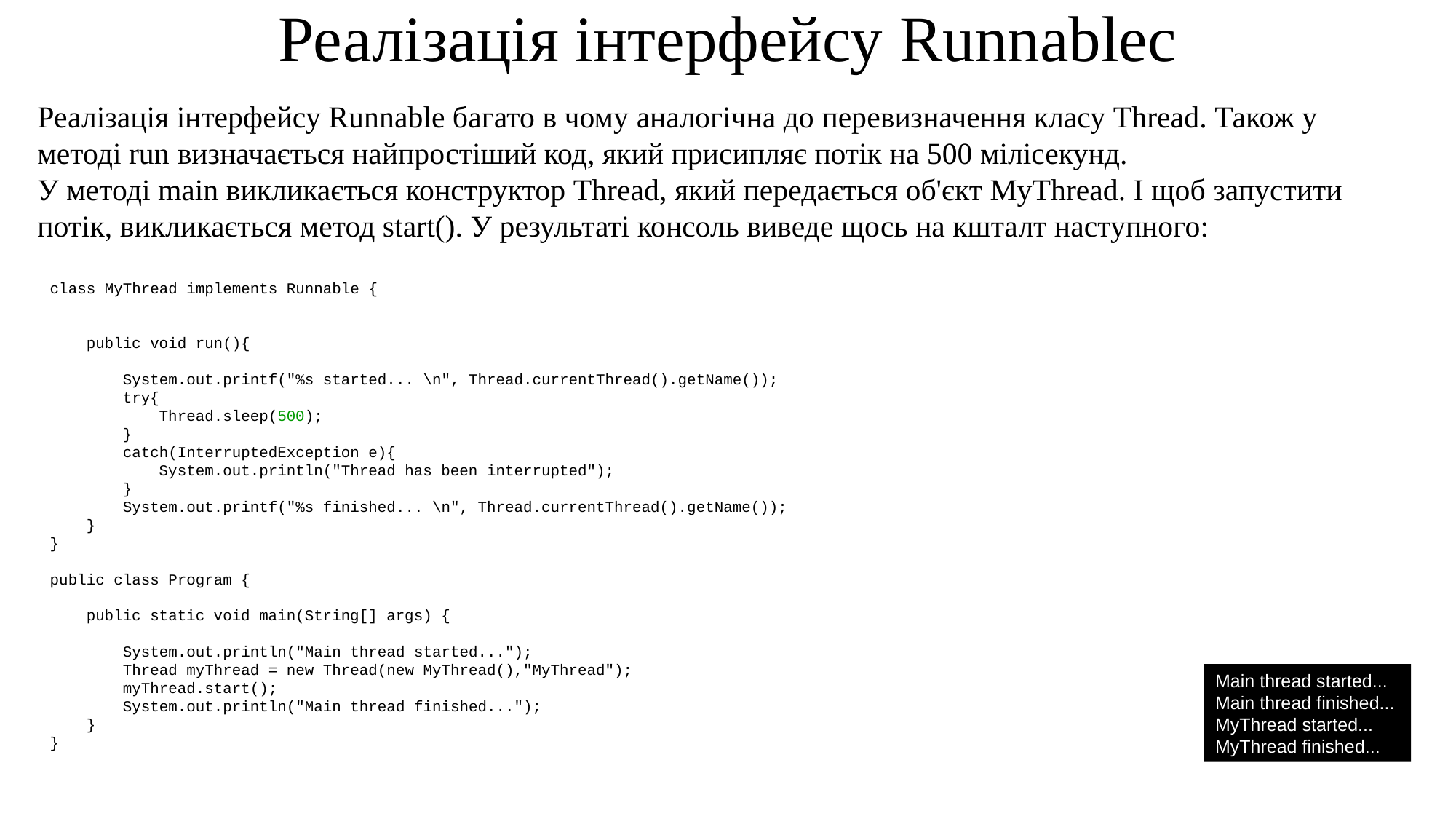

# Реалізація інтерфейсу Runnableс
Реалізація інтерфейсу Runnable багато в чому аналогічна до перевизначення класу Thread. Також у методі run визначається найпростіший код, який присипляє потік на 500 мілісекунд.
У методі main викликається конструктор Thread, який передається об'єкт MyThread. І щоб запустити потік, викликається метод start(). У результаті консоль виведе щось на кшталт наступного:
class MyThread implements Runnable {

    public void run(){

        System.out.printf("%s started... \n", Thread.currentThread().getName());
        try{
            Thread.sleep(500);
        }
        catch(InterruptedException e){
            System.out.println("Thread has been interrupted");
        }
        System.out.printf("%s finished... \n", Thread.currentThread().getName());
    }
}

public class Program {

    public static void main(String[] args) {

        System.out.println("Main thread started...");
        Thread myThread = new Thread(new MyThread(),"MyThread");
        myThread.start();
        System.out.println("Main thread finished...");
    }
}
Main thread started...
Main thread finished...
MyThread started...
MyThread finished...